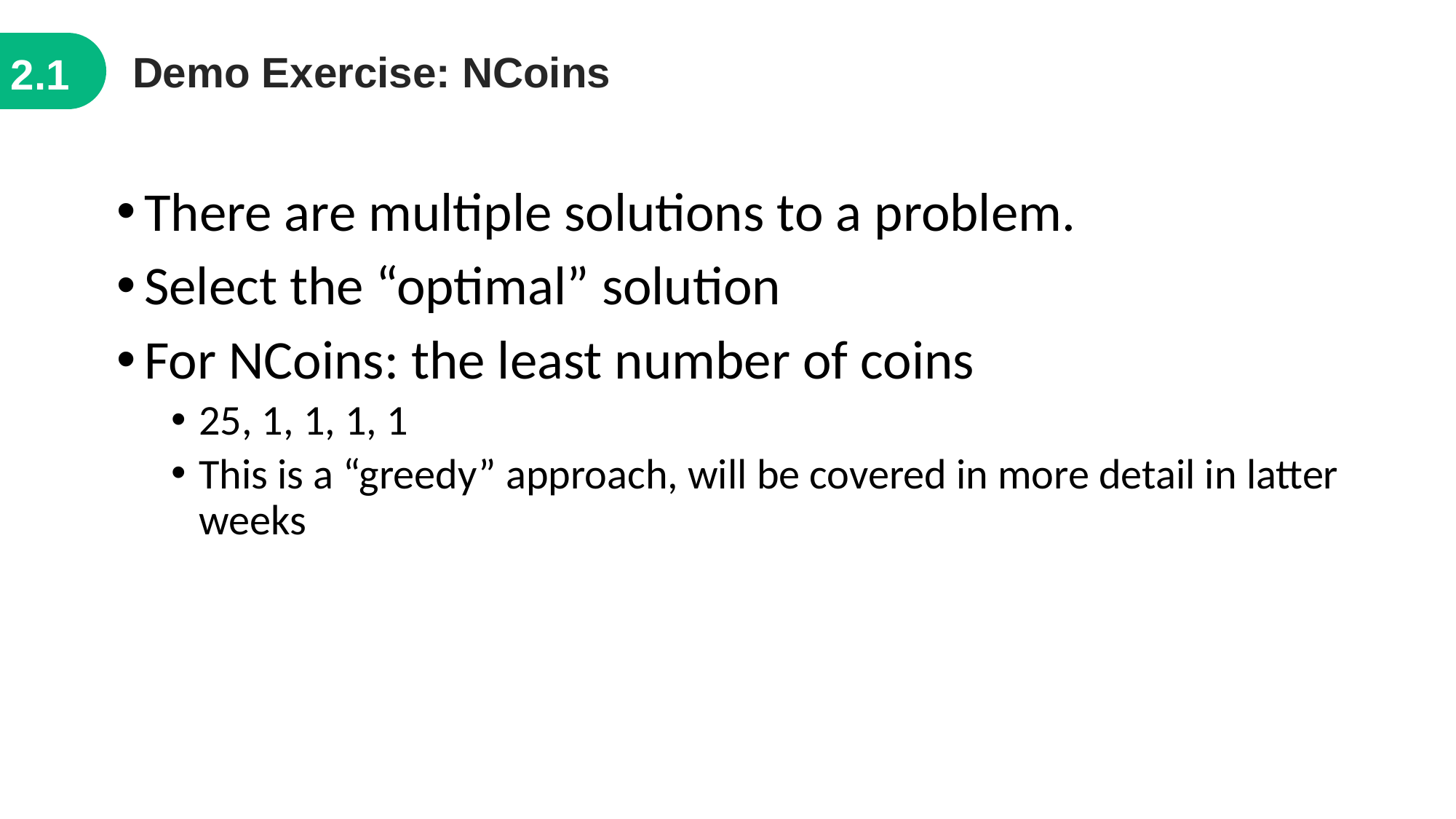

Demo Exercise: NCoins
2.1
There are multiple solutions to a problem.
Select the “optimal” solution
For NCoins: the least number of coins
25, 1, 1, 1, 1
This is a “greedy” approach, will be covered in more detail in latter weeks